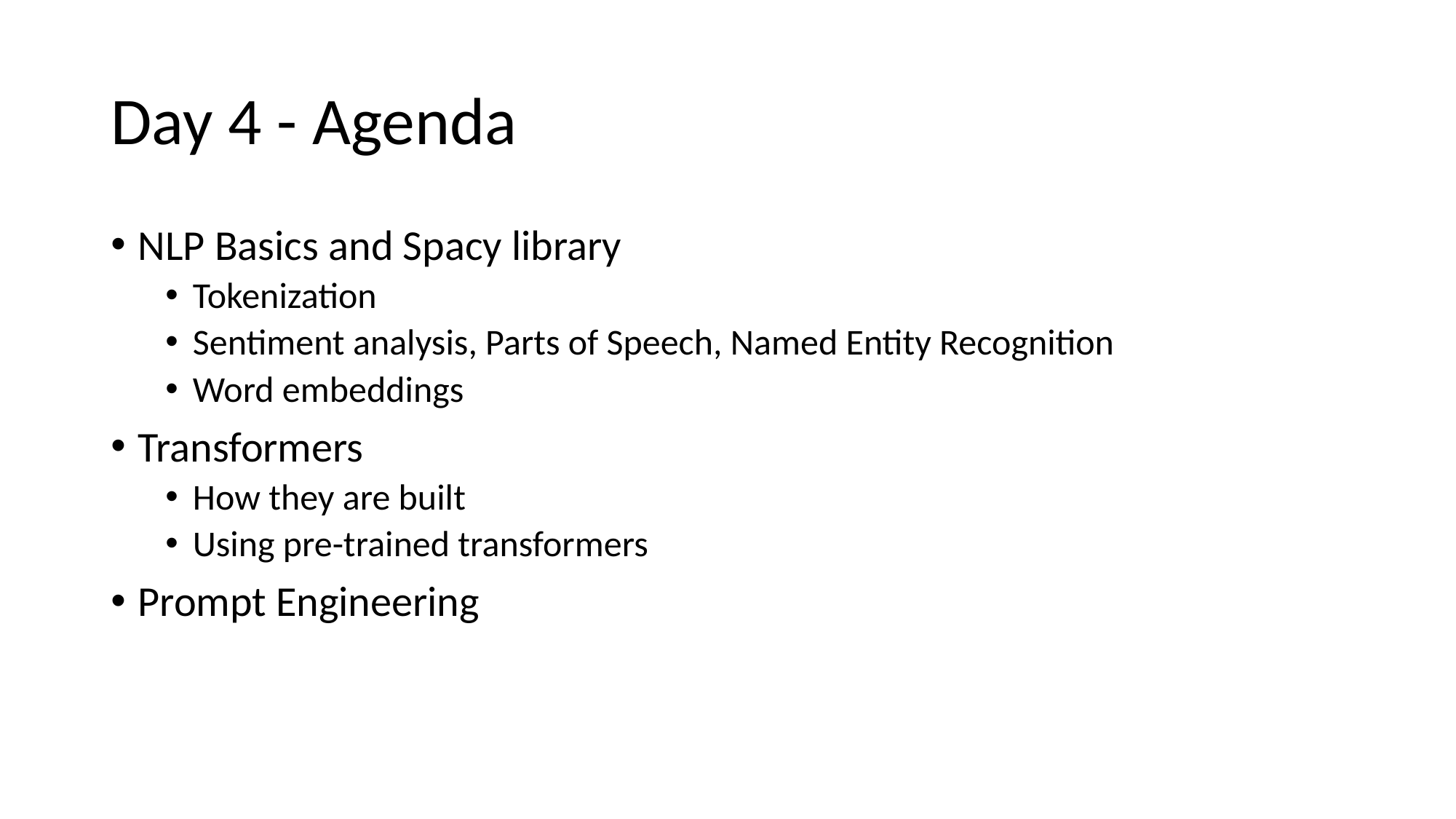

# Day 4 - Agenda
NLP Basics and Spacy library
Tokenization
Sentiment analysis, Parts of Speech, Named Entity Recognition
Word embeddings
Transformers
How they are built
Using pre-trained transformers
Prompt Engineering